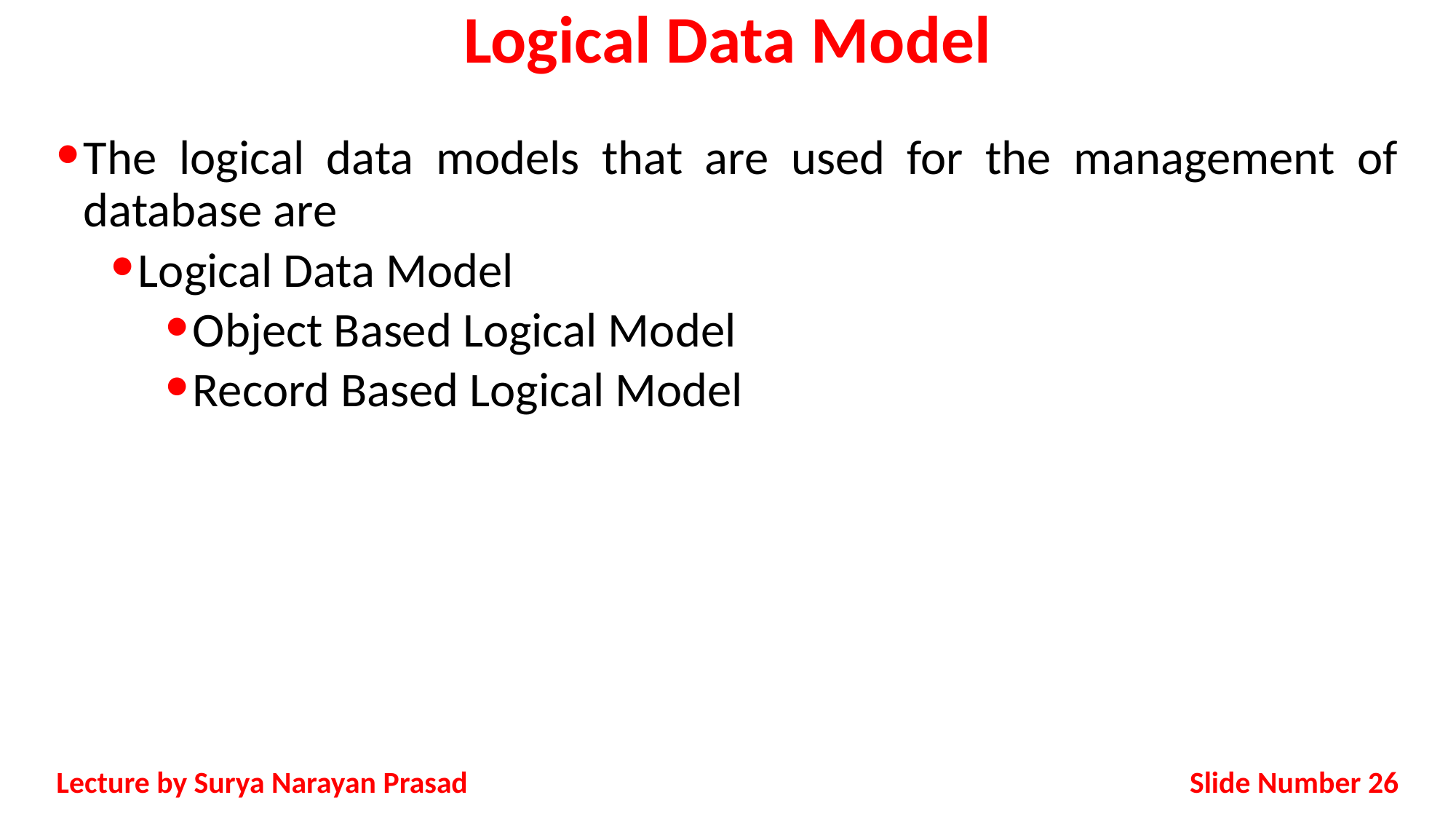

# Logical Data Model
The logical data models that are used for the management of database are
Logical Data Model
Object Based Logical Model
Record Based Logical Model
Slide Number 26
Lecture by Surya Narayan Prasad